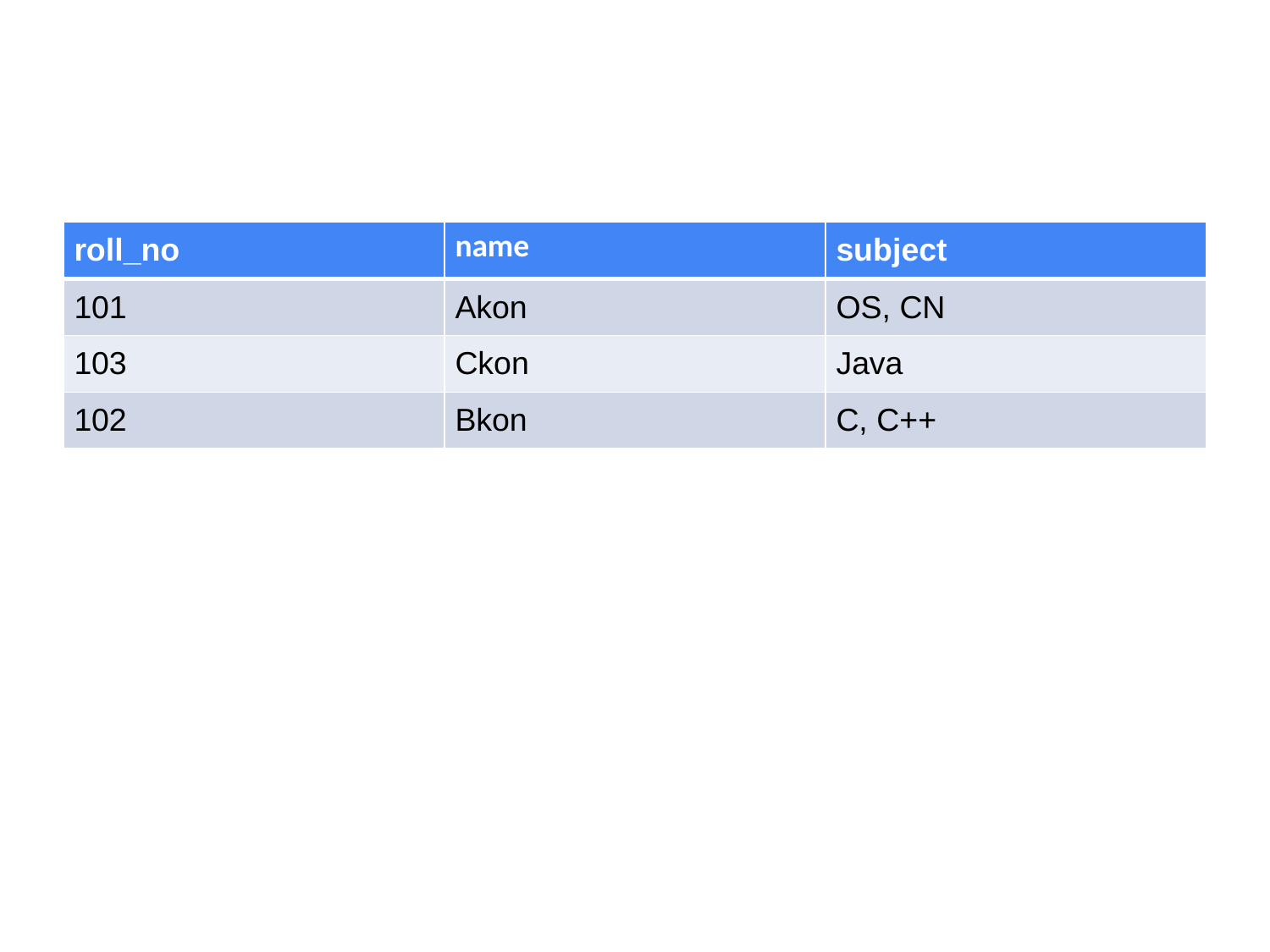

#
| roll\_no | name | subject |
| --- | --- | --- |
| 101 | Akon | OS, CN |
| 103 | Ckon | Java |
| 102 | Bkon | C, C++ |